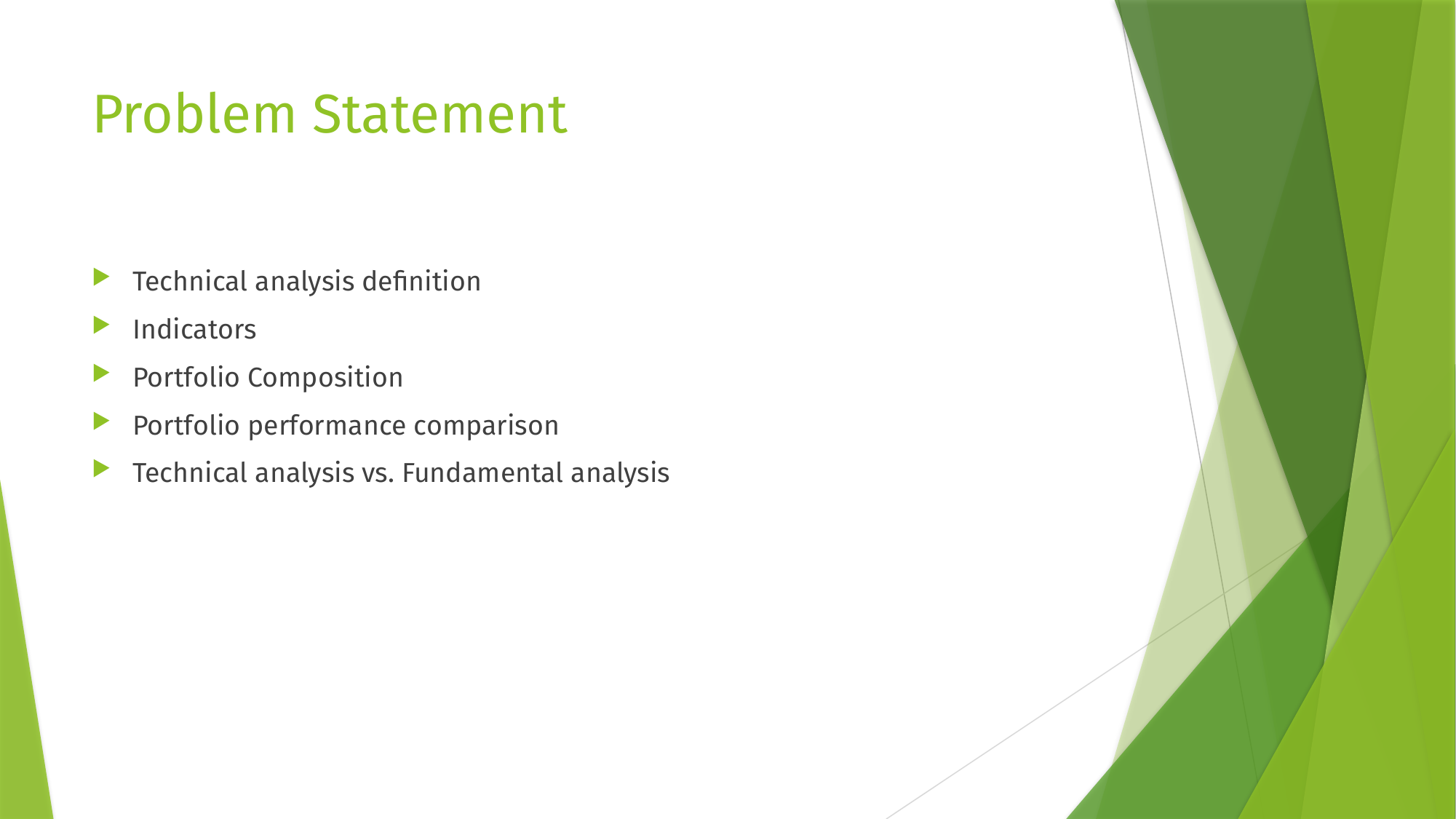

# Problem Statement
Technical analysis definition
Indicators
Portfolio Composition
Portfolio performance comparison
Technical analysis vs. Fundamental analysis